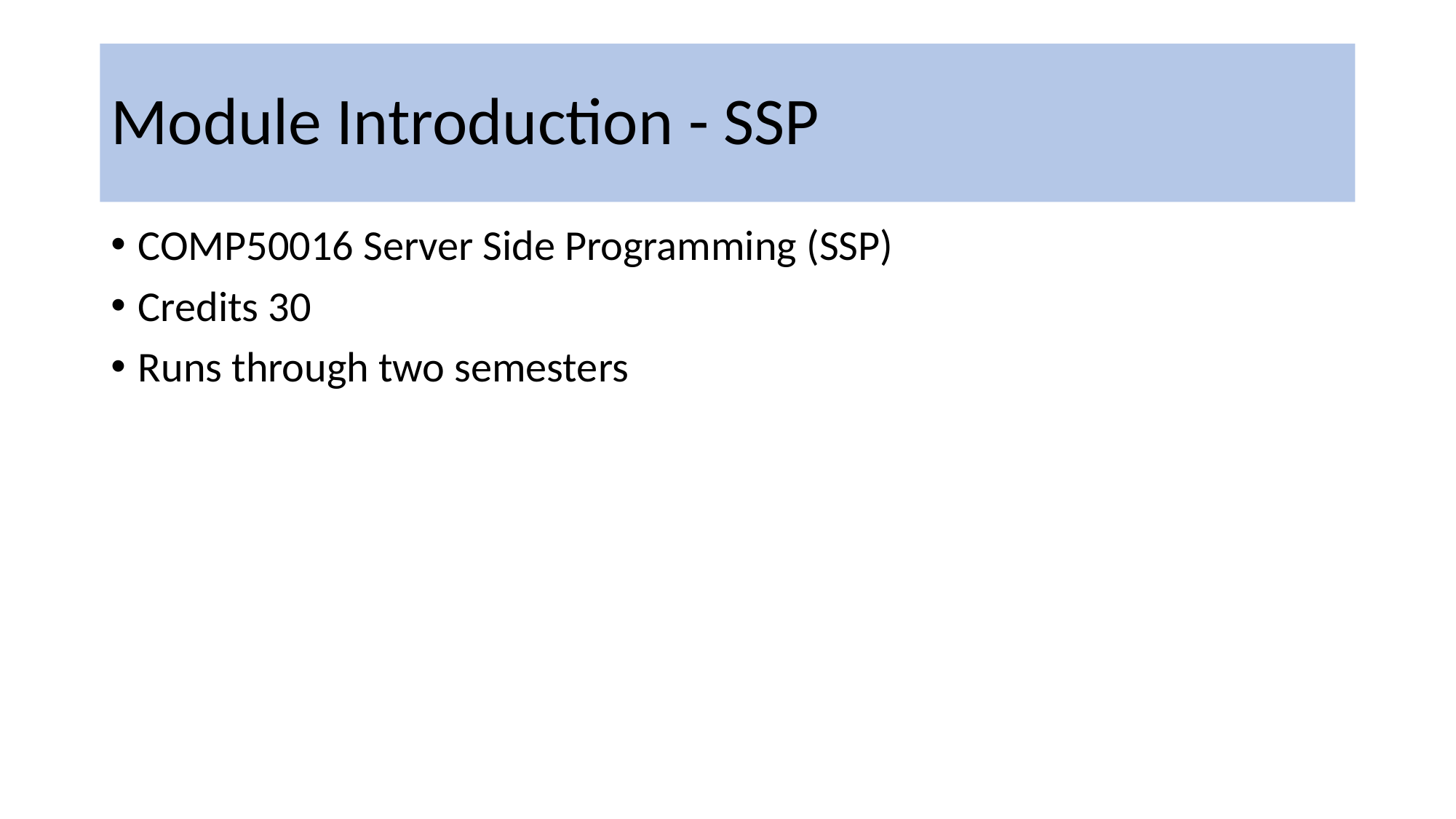

# Module Introduction - SSP
COMP50016 Server Side Programming (SSP)
Credits 30
Runs through two semesters